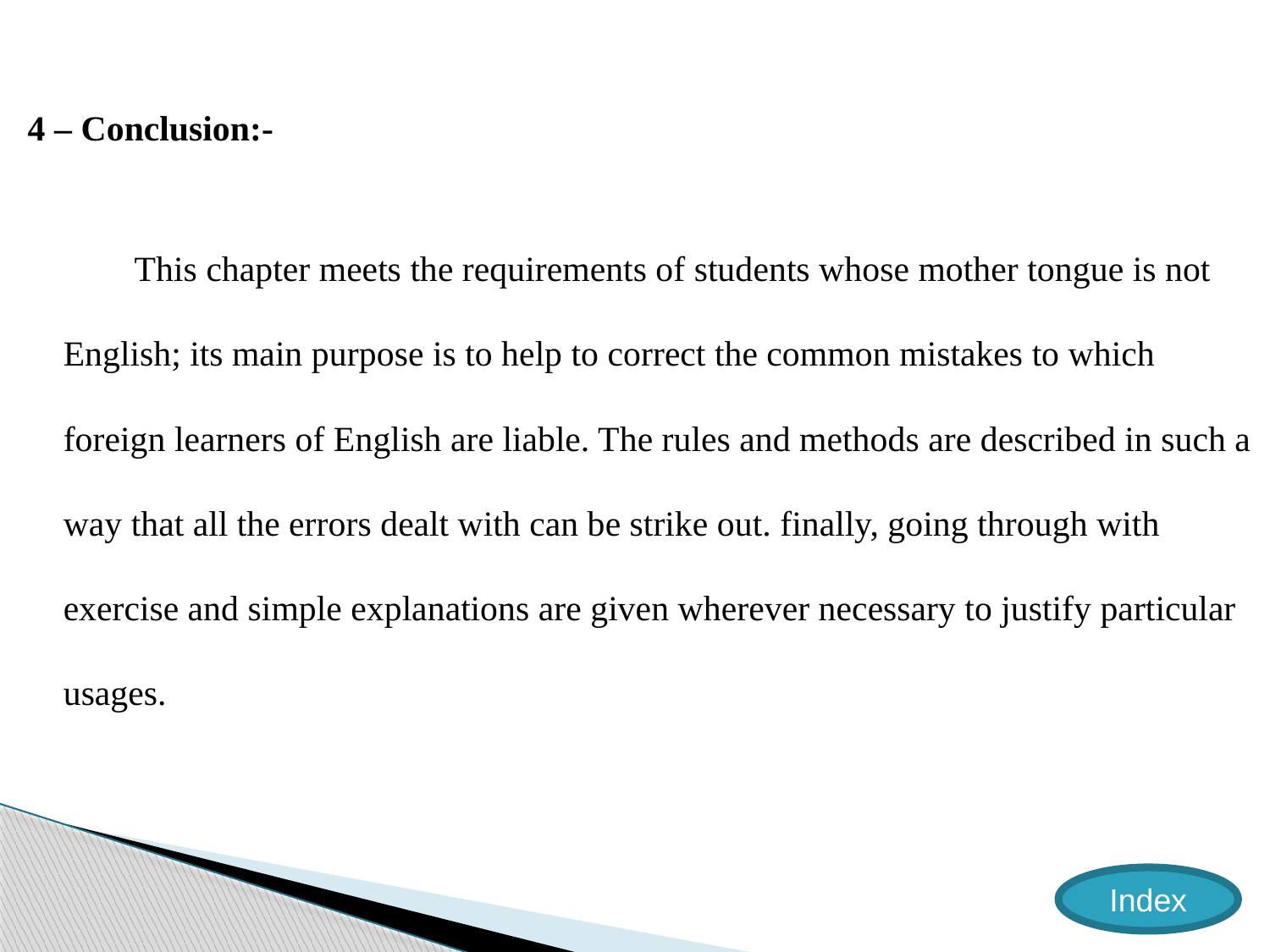

4 – Conclusion:-

            This chapter meets the requirements of students whose mother tongue is not English; its main purpose is to help to correct the common mistakes to which foreign learners of English are liable. The rules and methods are described in such a way that all the errors dealt with can be strike out. finally, going through with exercise and simple explanations are given wherever necessary to justify particular usages.

Index